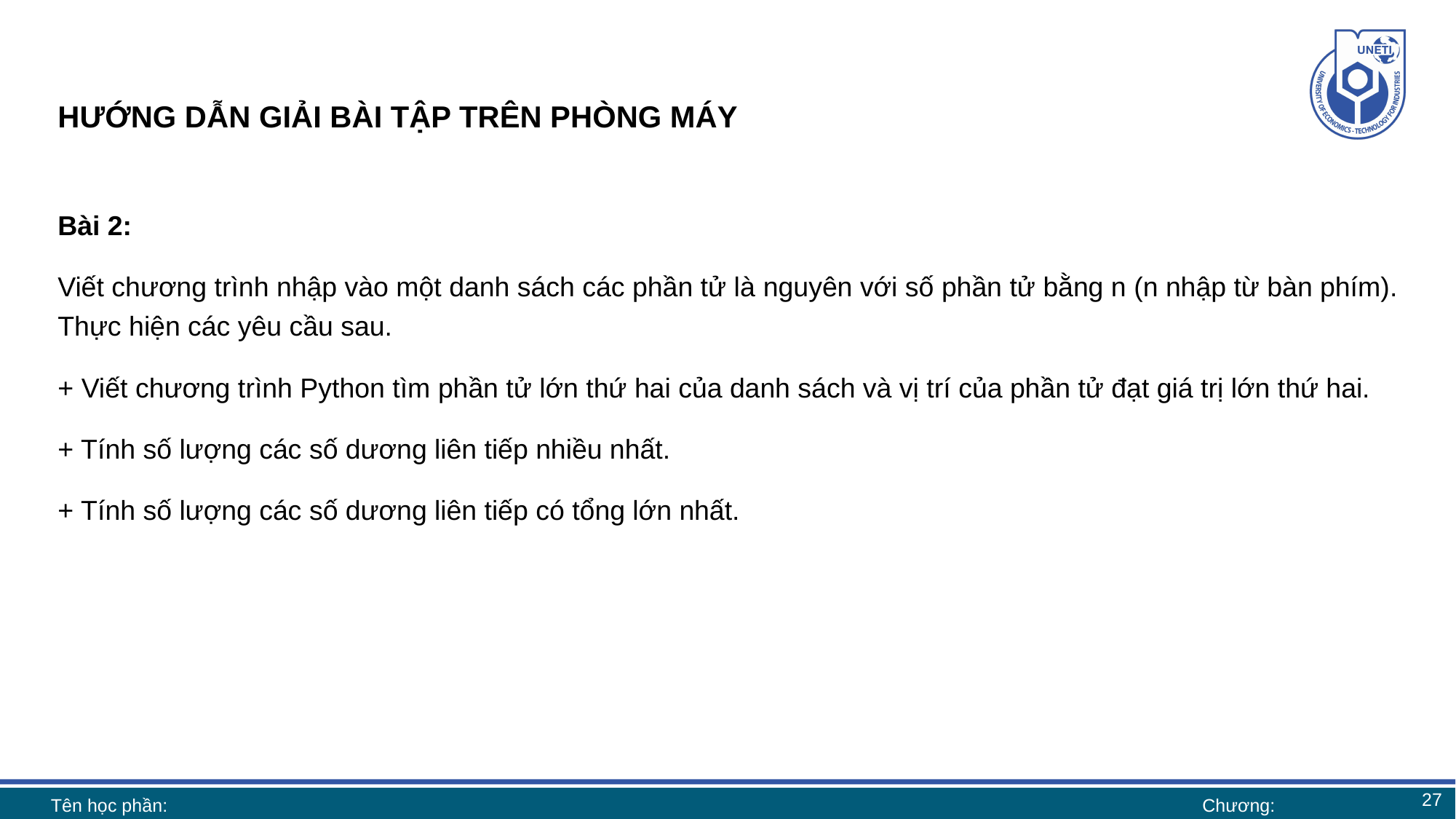

# HƯỚNG DẪN GIẢI BÀI TẬP TRÊN PHÒNG MÁY
Bài 2:
Viết chương trình nhập vào một danh sách các phần tử là nguyên với số phần tử bằng n (n nhập từ bàn phím). Thực hiện các yêu cầu sau.
+ Viết chương trình Python tìm phần tử lớn thứ hai của danh sách và vị trí của phần tử đạt giá trị lớn thứ hai.
+ Tính số lượng các số dương liên tiếp nhiều nhất.
+ Tính số lượng các số dương liên tiếp có tổng lớn nhất.
27
Tên học phần:
Chương: